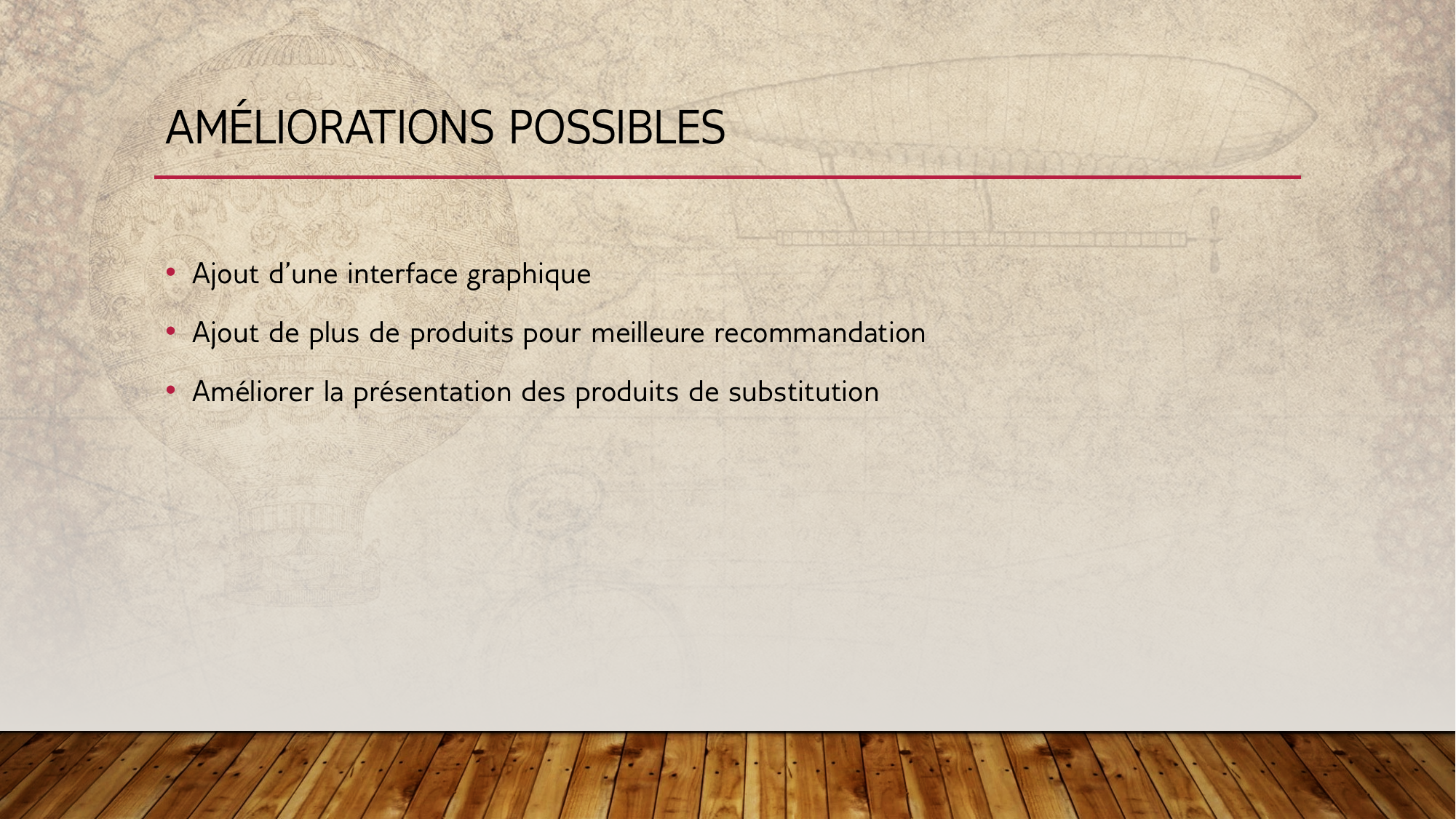

# Améliorations possibles
Ajout d’une interface graphique
Ajout de plus de produits pour meilleure recommandation
Améliorer la présentation des produits de substitution